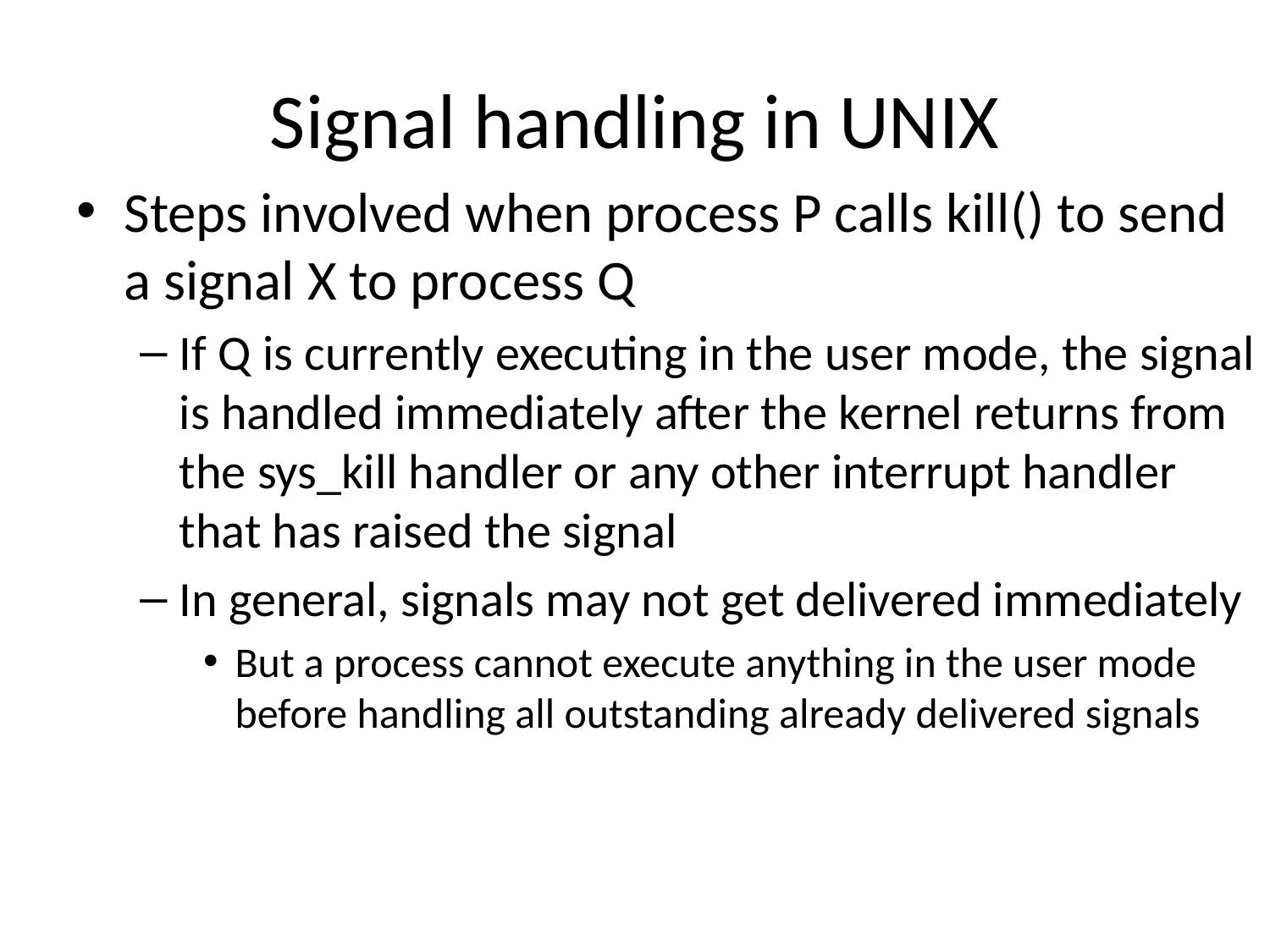

# Signal handling in UNIX
Steps involved when process P calls kill() to send a signal X to process Q
If Q is currently executing in the user mode, the signal is handled immediately after the kernel returns from the sys_kill handler or any other interrupt handler that has raised the signal
In general, signals may not get delivered immediately
But a process cannot execute anything in the user mode before handling all outstanding already delivered signals